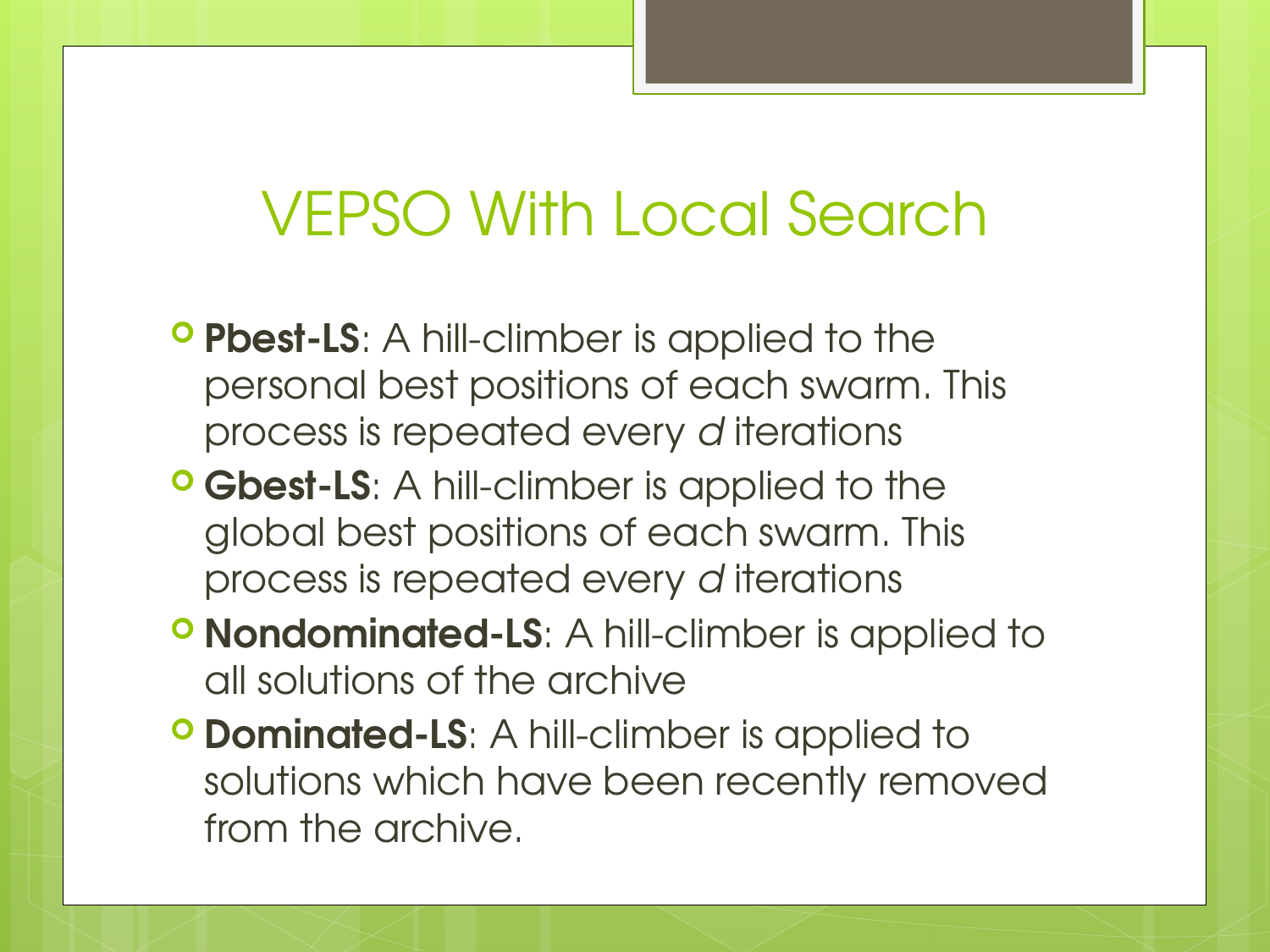

# VEPSO With Local Search
Pbest-LS: A hill-climber is applied to the personal best positions of each swarm. This process is repeated every d iterations
Gbest-LS: A hill-climber is applied to the global best positions of each swarm. This process is repeated every d iterations
Nondominated-LS: A hill-climber is applied to all solutions of the archive
Dominated-LS: A hill-climber is applied to solutions which have been recently removed from the archive.